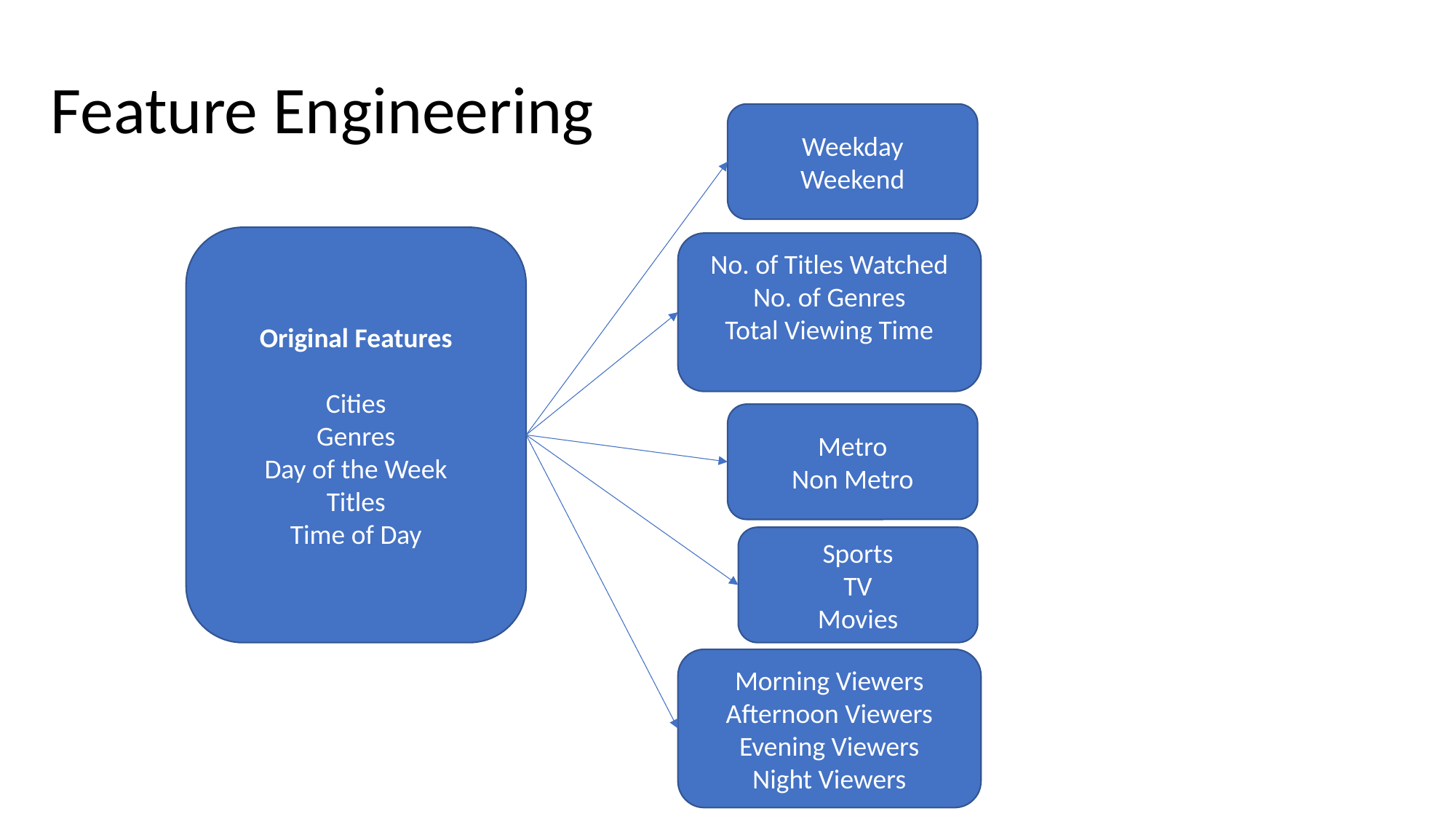

# Feature Engineering
Weekday
Weekend
Original Features

Cities
Genres
Day of the Week
Titles
Time of Day

No. of Titles Watched
No. of Genres
Total Viewing Time

Metro
Non Metro

Sports
TV
Movies

Morning Viewers
Afternoon Viewers
Evening Viewers
Night Viewers